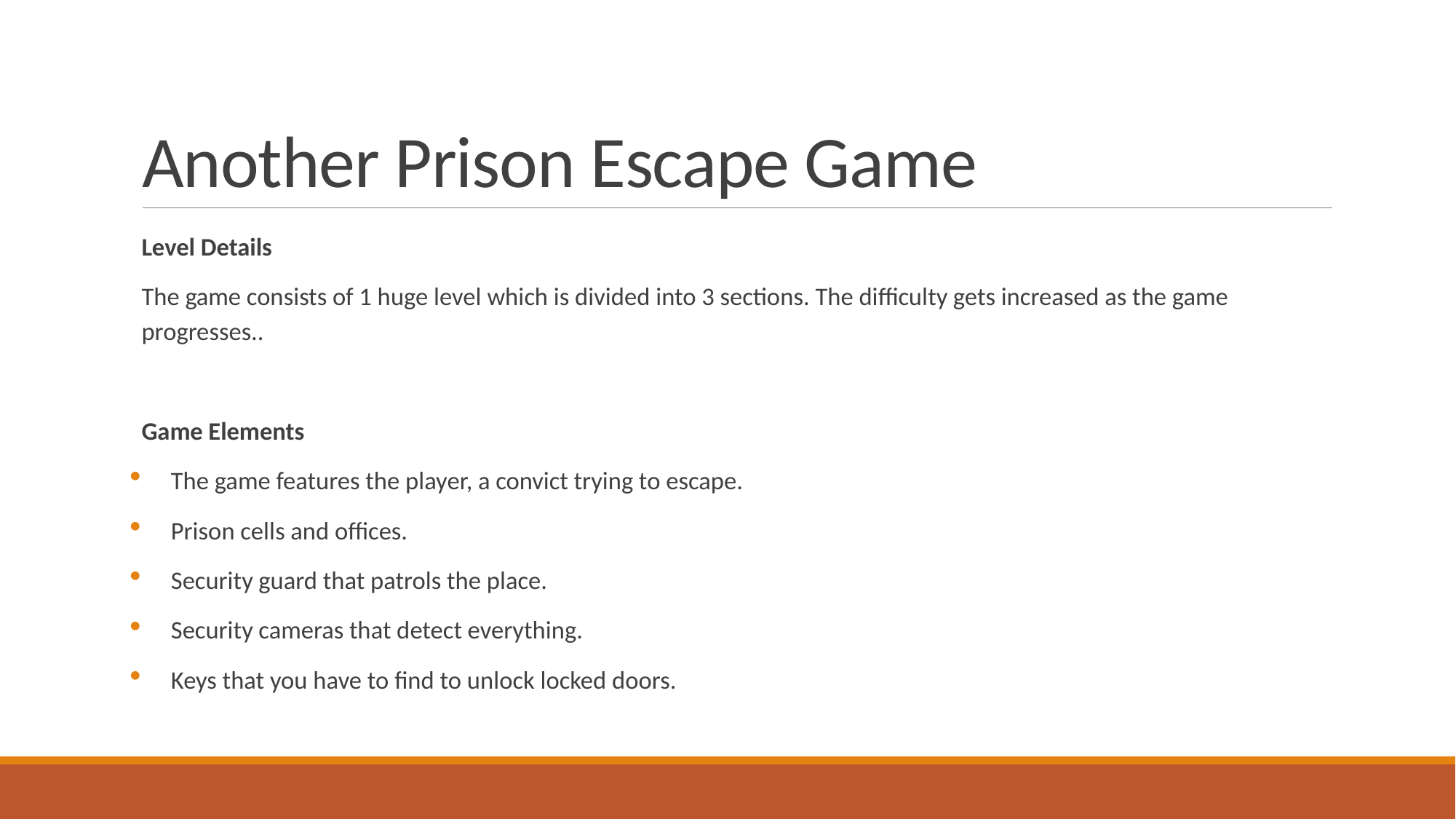

# Another Prison Escape Game
Level Details
The game consists of 1 huge level which is divided into 3 sections. The difficulty gets increased as the game progresses..

Game Elements
The game features the player, a convict trying to escape.
Prison cells and offices.
Security guard that patrols the place.
Security cameras that detect everything.
Keys that you have to find to unlock locked doors.